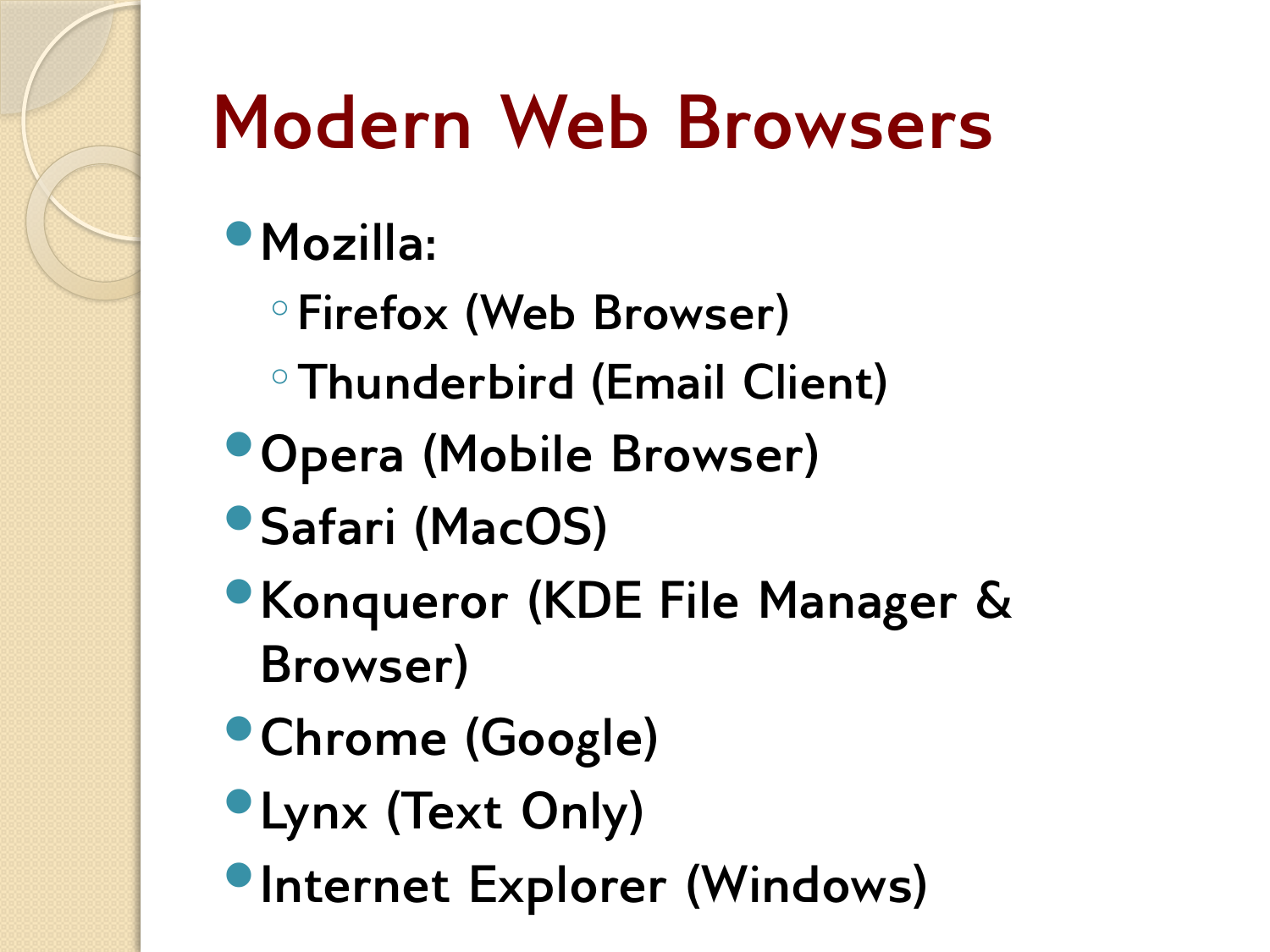

# Modern Web Browsers
Mozilla:
Firefox (Web Browser)
Thunderbird (Email Client)
Opera (Mobile Browser)
Safari (MacOS)
Konqueror (KDE File Manager & Browser)
Chrome (Google)
Lynx (Text Only)
Internet Explorer (Windows)